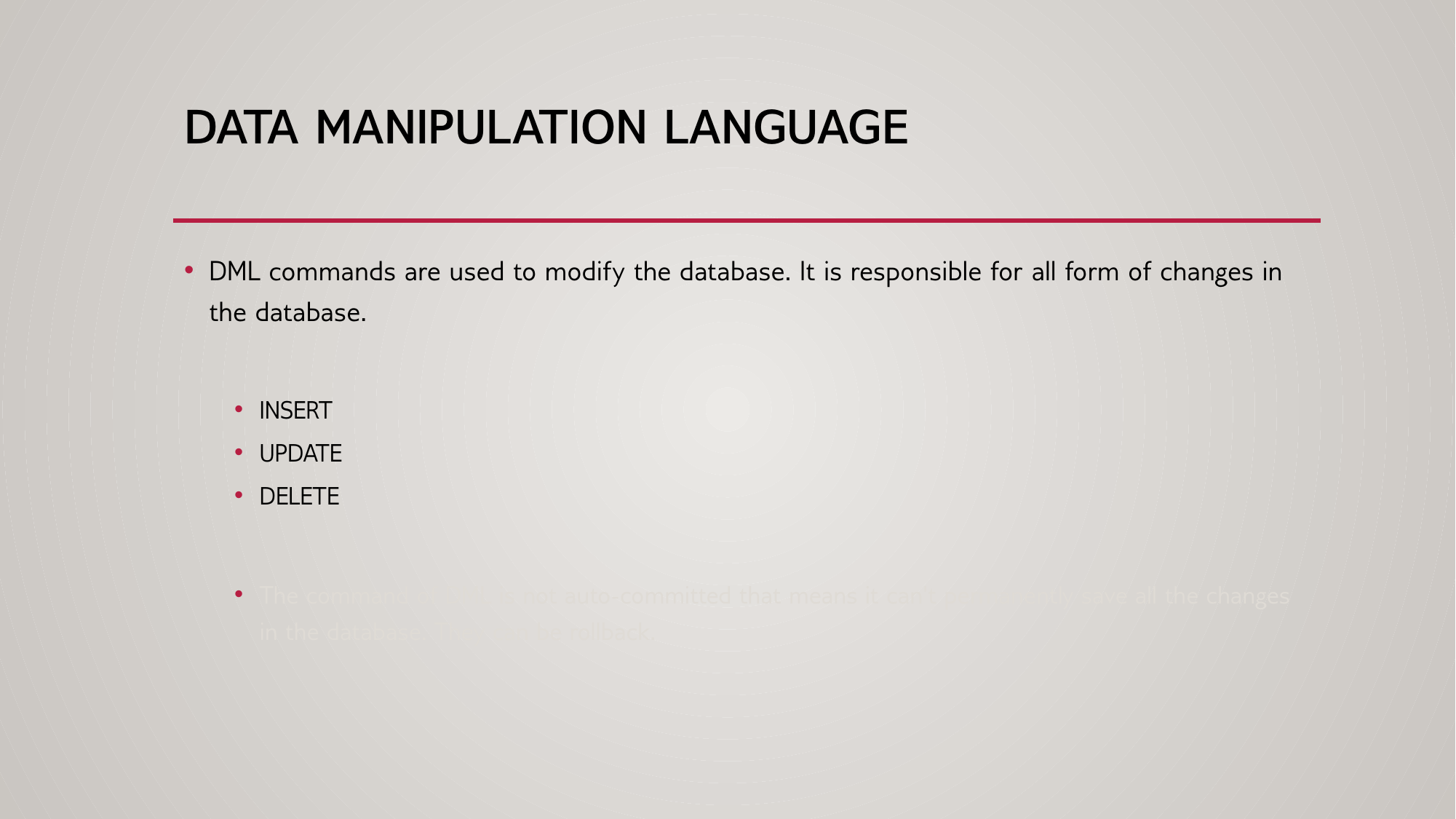

# Data Manipulation Language
DML commands are used to modify the database. It is responsible for all form of changes in the database.

INSERT
UPDATE
DELETE

The command of DML is not auto-committed that means it can't permanently save all the changes in the database. They can be rollback.